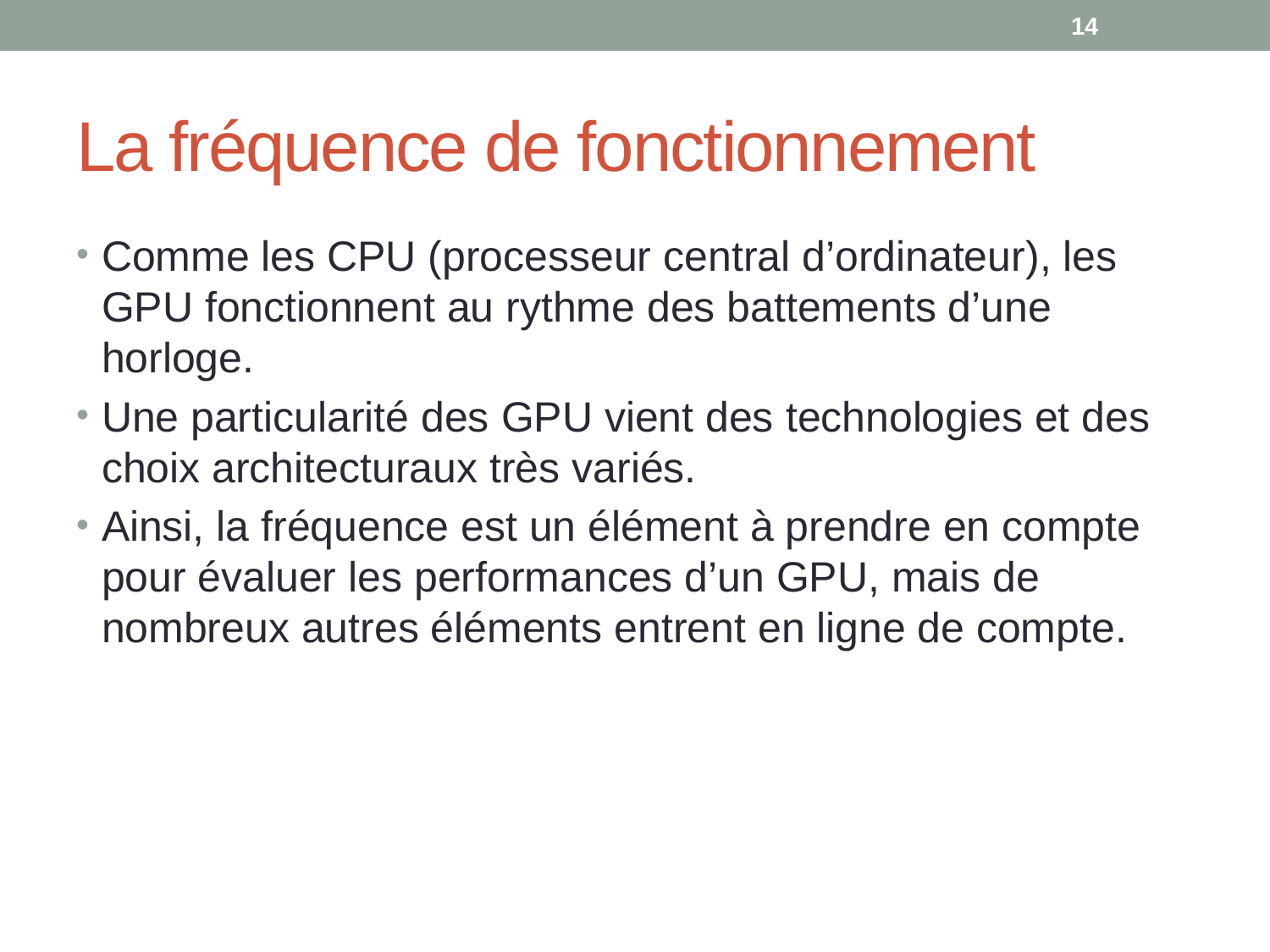

14
# La fréquence de fonctionnement
Comme les CPU (processeur central d’ordinateur), les GPU fonctionnent au rythme des battements d’une horloge.
Une particularité des GPU vient des technologies et des choix architecturaux très variés.
Ainsi, la fréquence est un élément à prendre en compte pour évaluer les performances d’un GPU, mais de nombreux autres éléments entrent en ligne de compte.